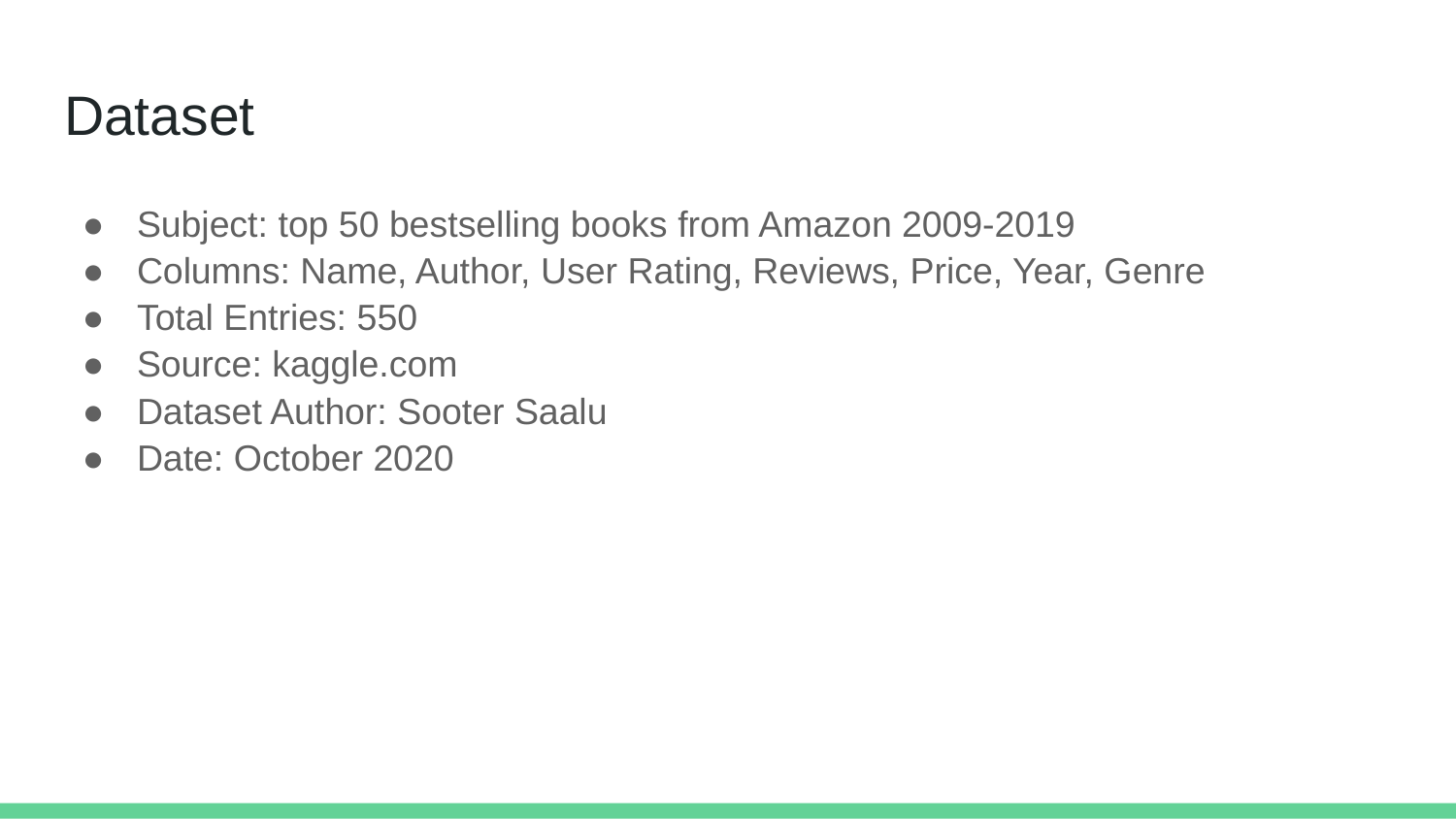

# Dataset
Subject: top 50 bestselling books from Amazon 2009-2019
Columns: Name, Author, User Rating, Reviews, Price, Year, Genre
Total Entries: 550
Source: kaggle.com
Dataset Author: Sooter Saalu
Date: October 2020